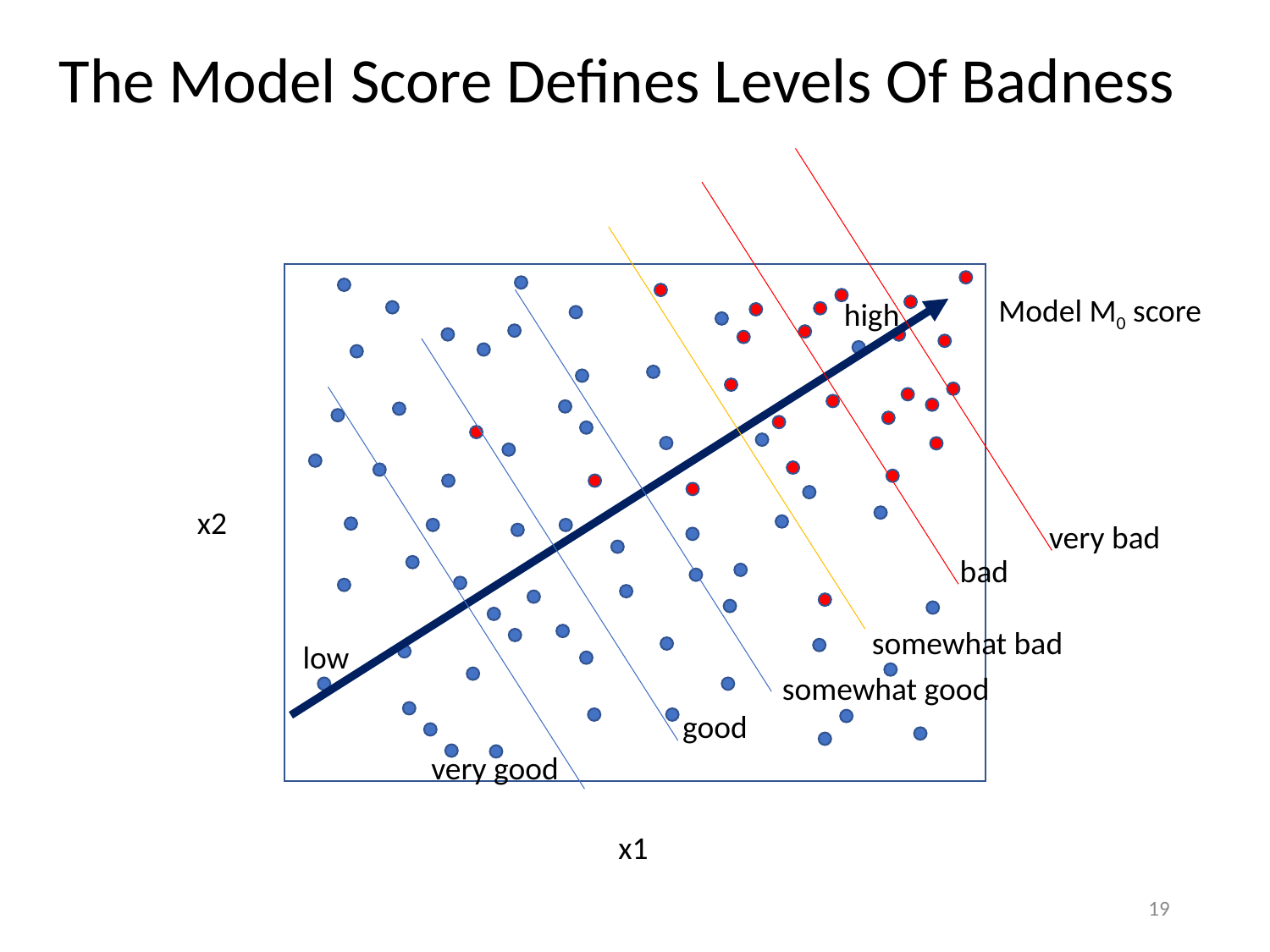

# The Model Score Defines Levels Of Badness

Model M0 score
high

x2

very bad

bad

somewhat bad

low

somewhat good

good

very good

x1
19